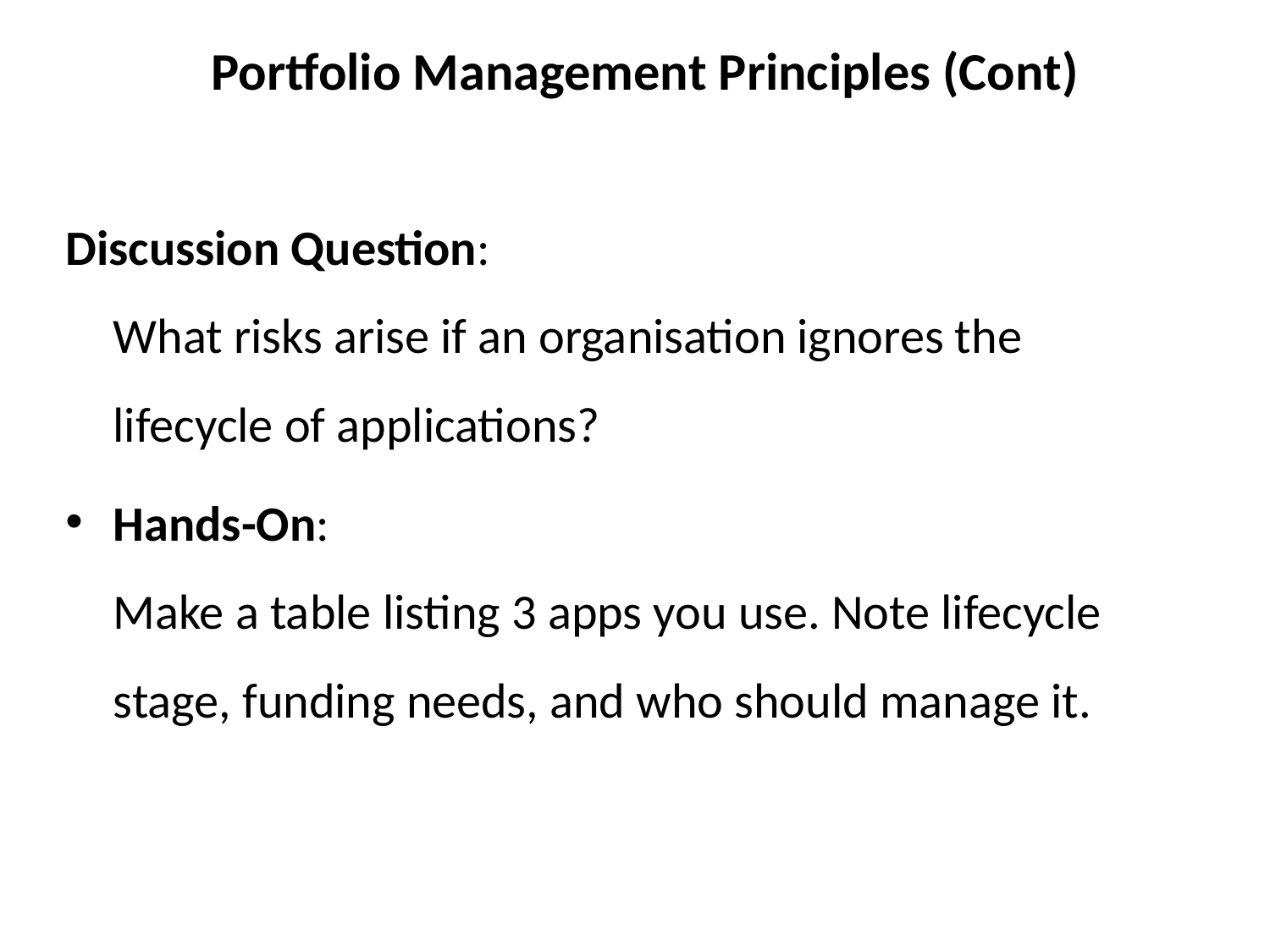

Portfolio Management Principles (Cont)
Discussion Question:
What risks arise if an organisation ignores the lifecycle of applications?
Hands-On:
Make a table listing 3 apps you use. Note lifecycle stage, funding needs, and who should manage it.